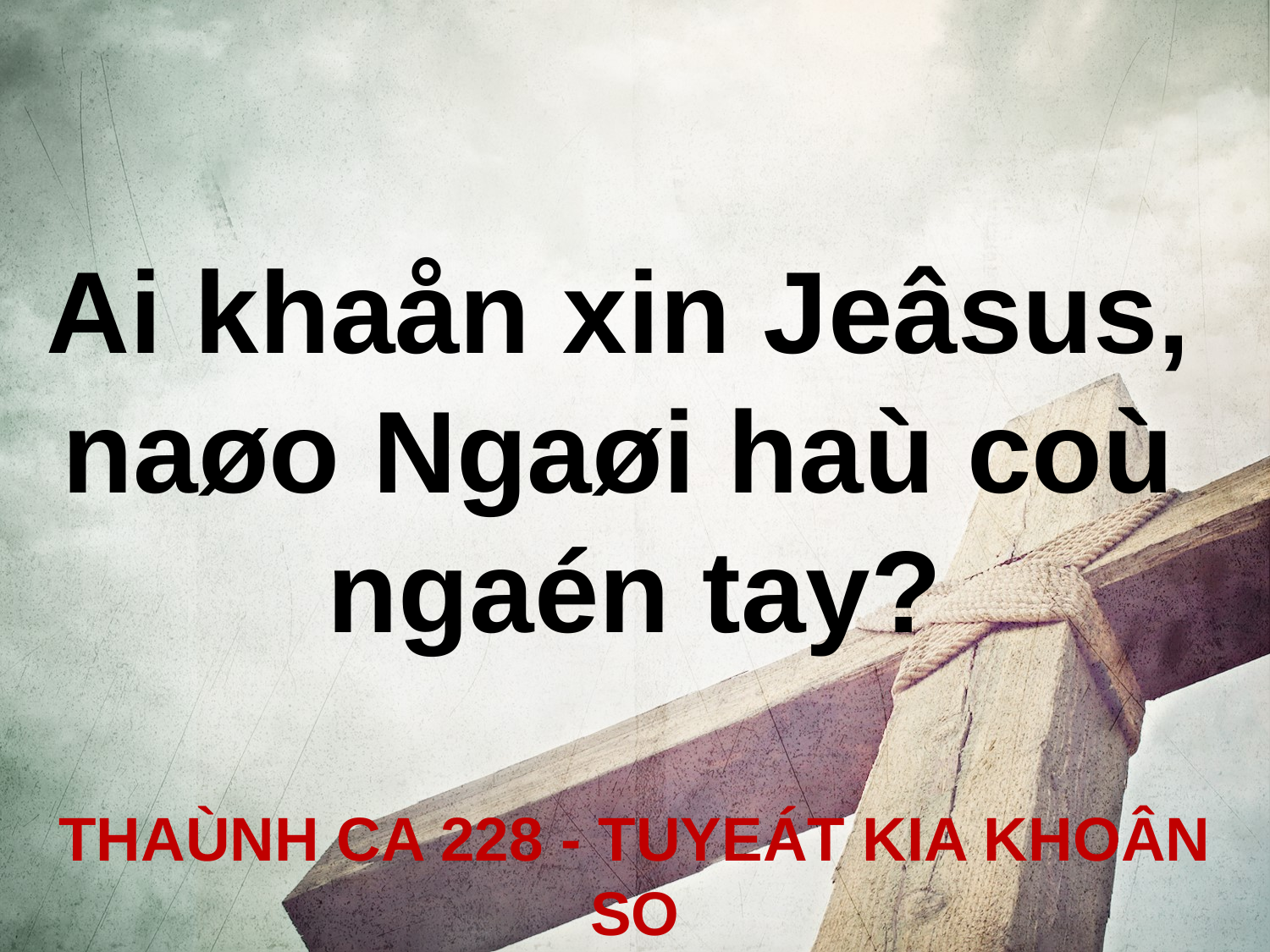

Ai khaån xin Jeâsus,
naøo Ngaøi haù coù
ngaén tay?
THAÙNH CA 228 - TUYEÁT KIA KHOÂN SO